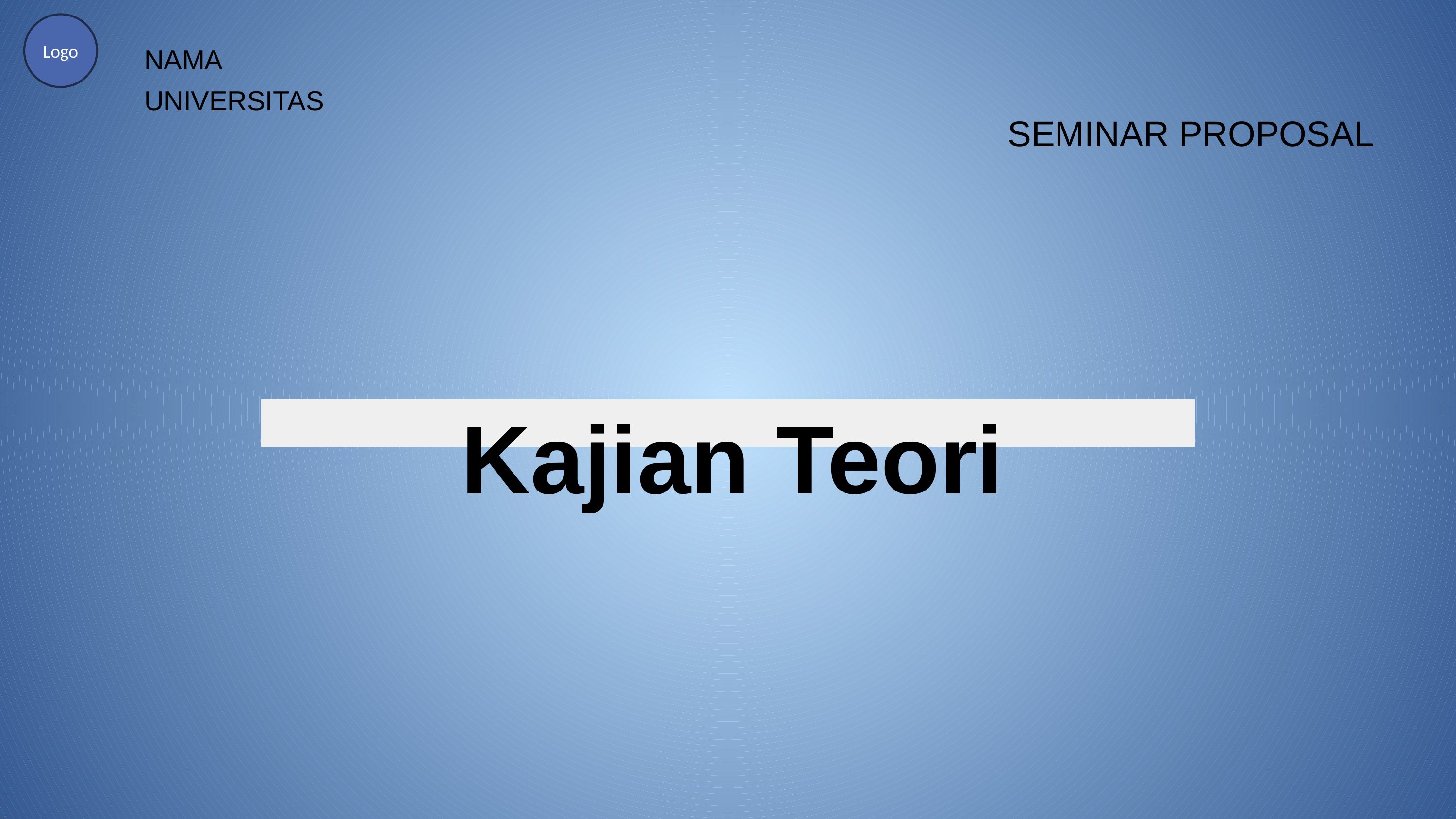

Logo
NAMA UNIVERSITAS
SEMINAR PROPOSAL
Kajian Teori